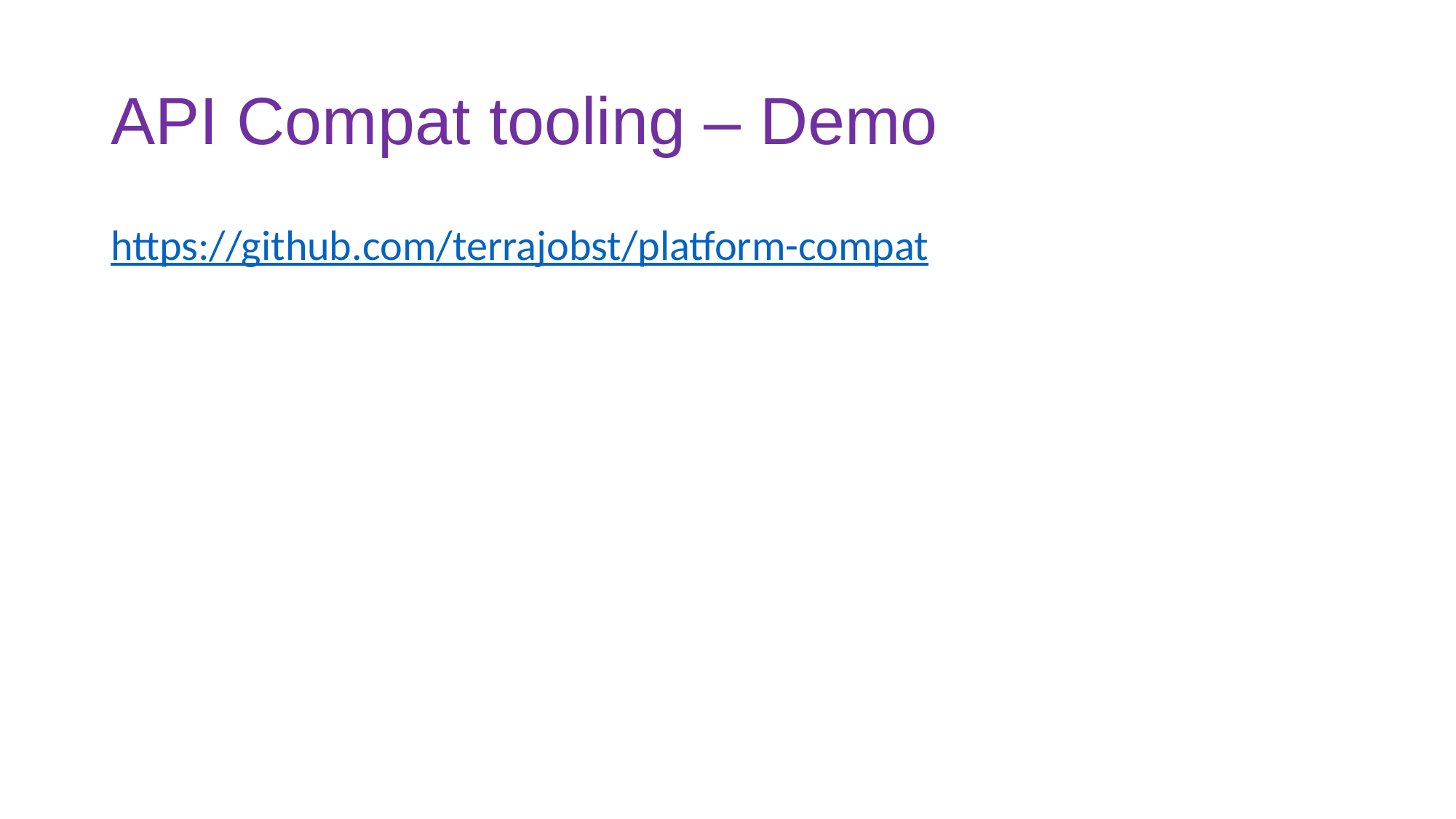

# API Compat tooling – Demo
https://github.com/terrajobst/platform-compat